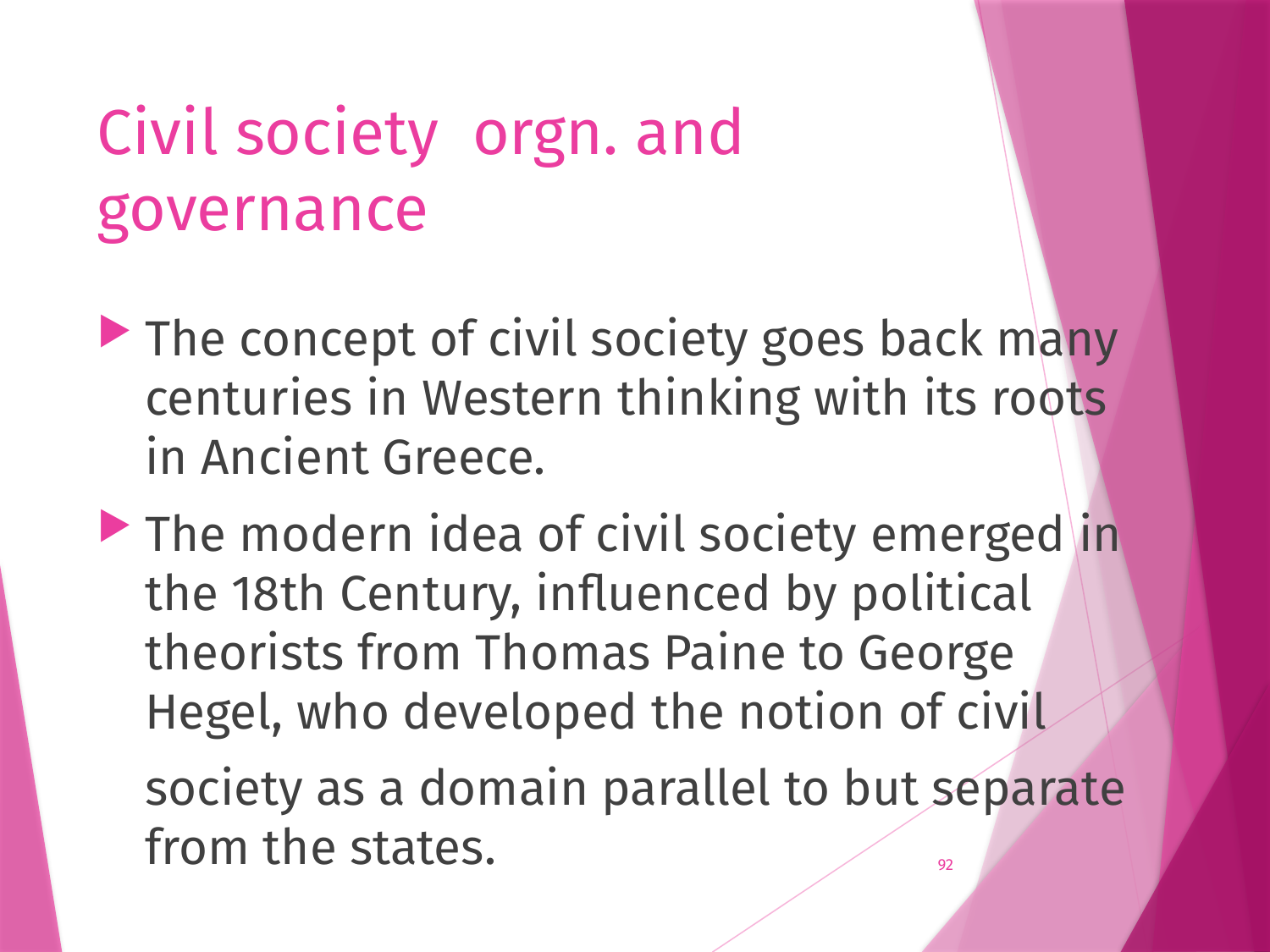

# Civil society  orgn. and governance
The concept of civil society goes back many centuries in Western thinking with its roots in Ancient Greece.
The modern idea of civil society emerged in the 18th Century, influenced by political theorists from Thomas Paine to George Hegel, who developed the notion of civil
	society as a domain parallel to but separate from the states.
92